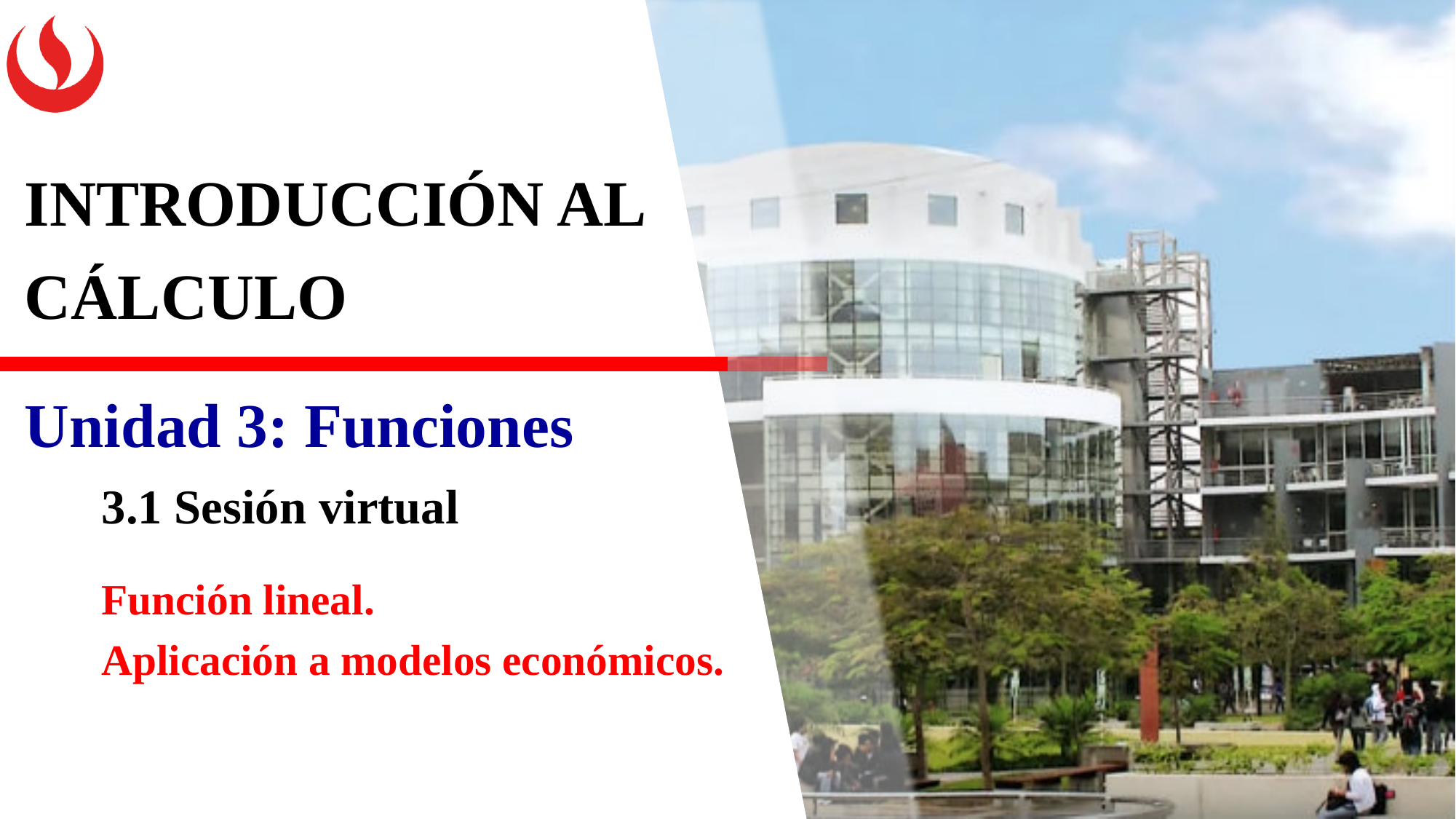

INTRODUCCIÓN AL CÁLCULO
Unidad 3: Funciones

3.1 Sesión virtual
Función lineal.
Aplicación a modelos económicos.